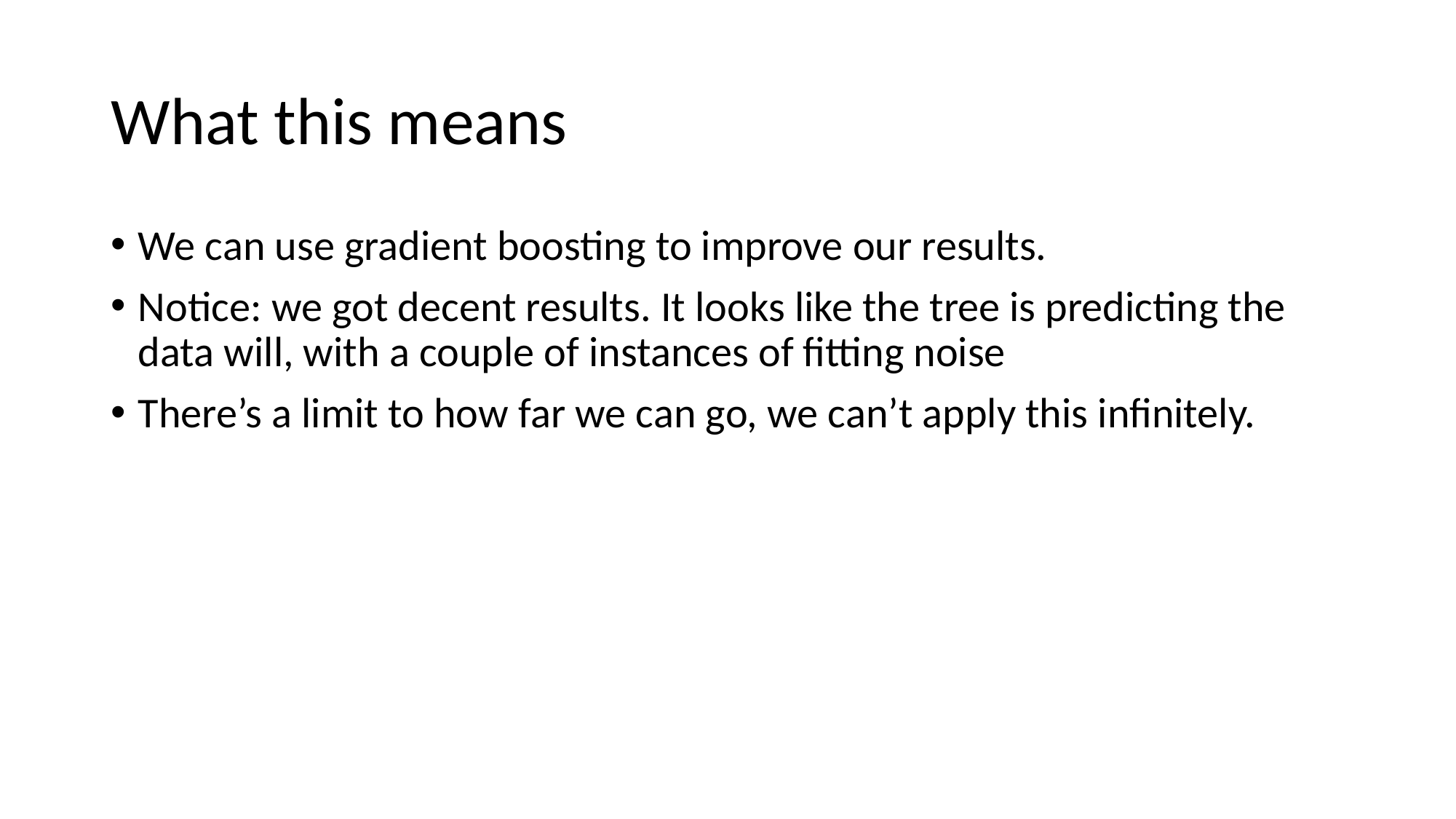

# What this means
We can use gradient boosting to improve our results.
Notice: we got decent results. It looks like the tree is predicting the data will, with a couple of instances of fitting noise
There’s a limit to how far we can go, we can’t apply this infinitely.